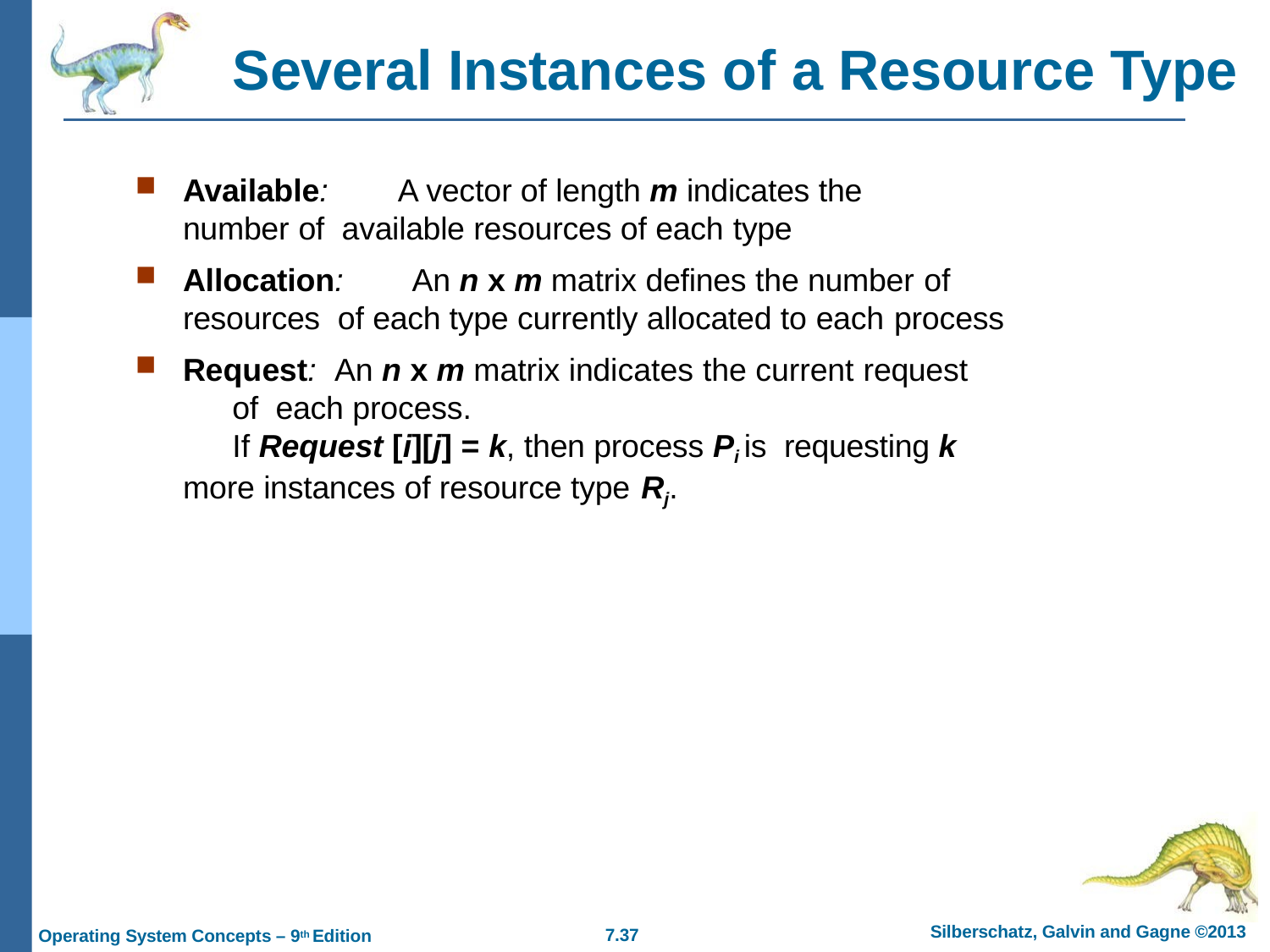

# Several Instances of a Resource Type
Available:	A vector of length m indicates the number of  available resources of each type
Allocation:	An n x m matrix defines the number of resources  of each type currently allocated to each process
Request:  An n x m matrix indicates the current request	of  each process.	If Request [i][j] = k, then process Pi is  requesting k more instances of resource type Rj.
Silberschatz, Galvin and Gagne ©2013
7.37
Operating System Concepts – 9th Edition